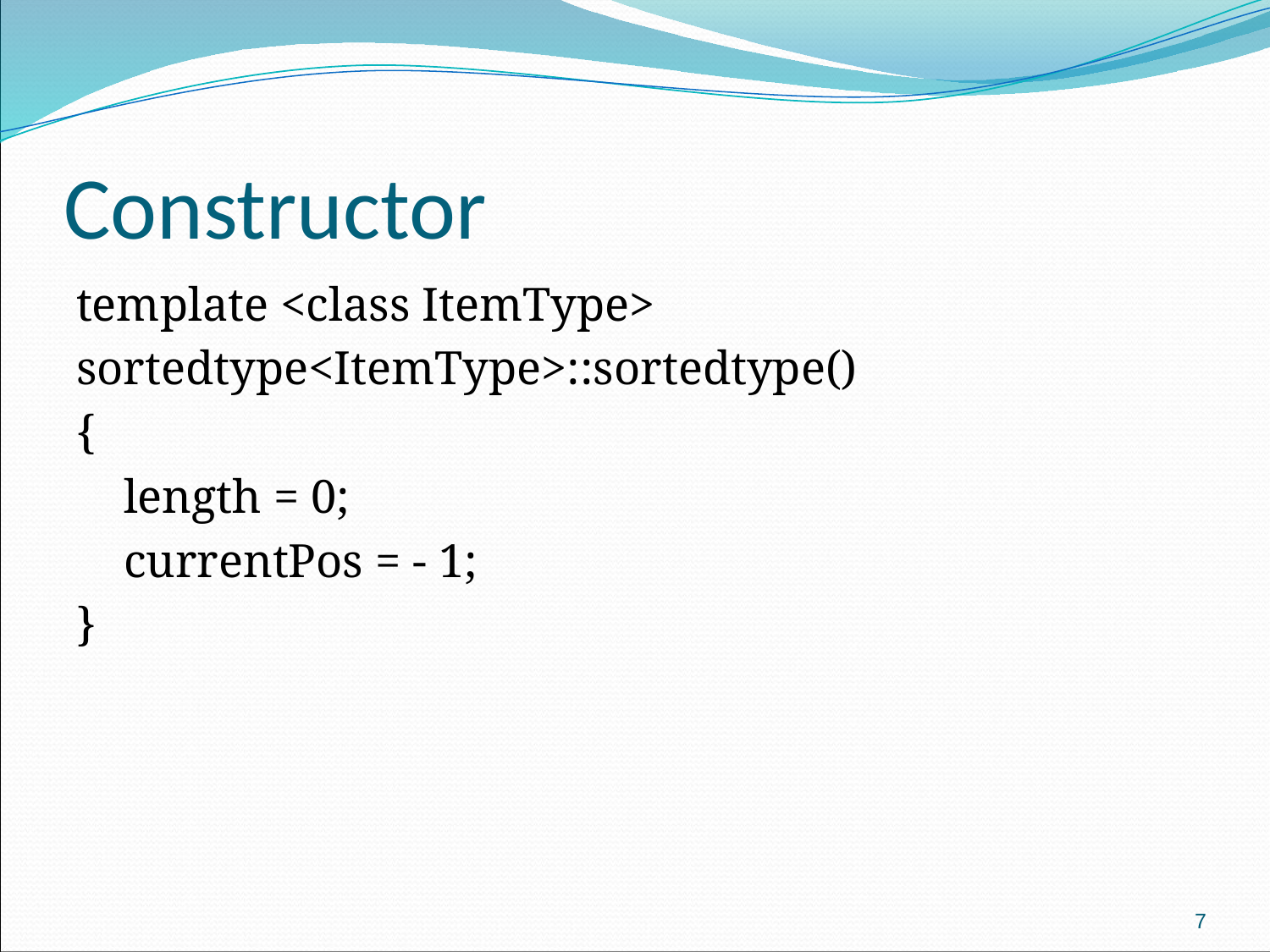

# Constructor
template <class ItemType>
sortedtype<ItemType>::sortedtype()
{
    length = 0;
    currentPos = - 1;
}
7